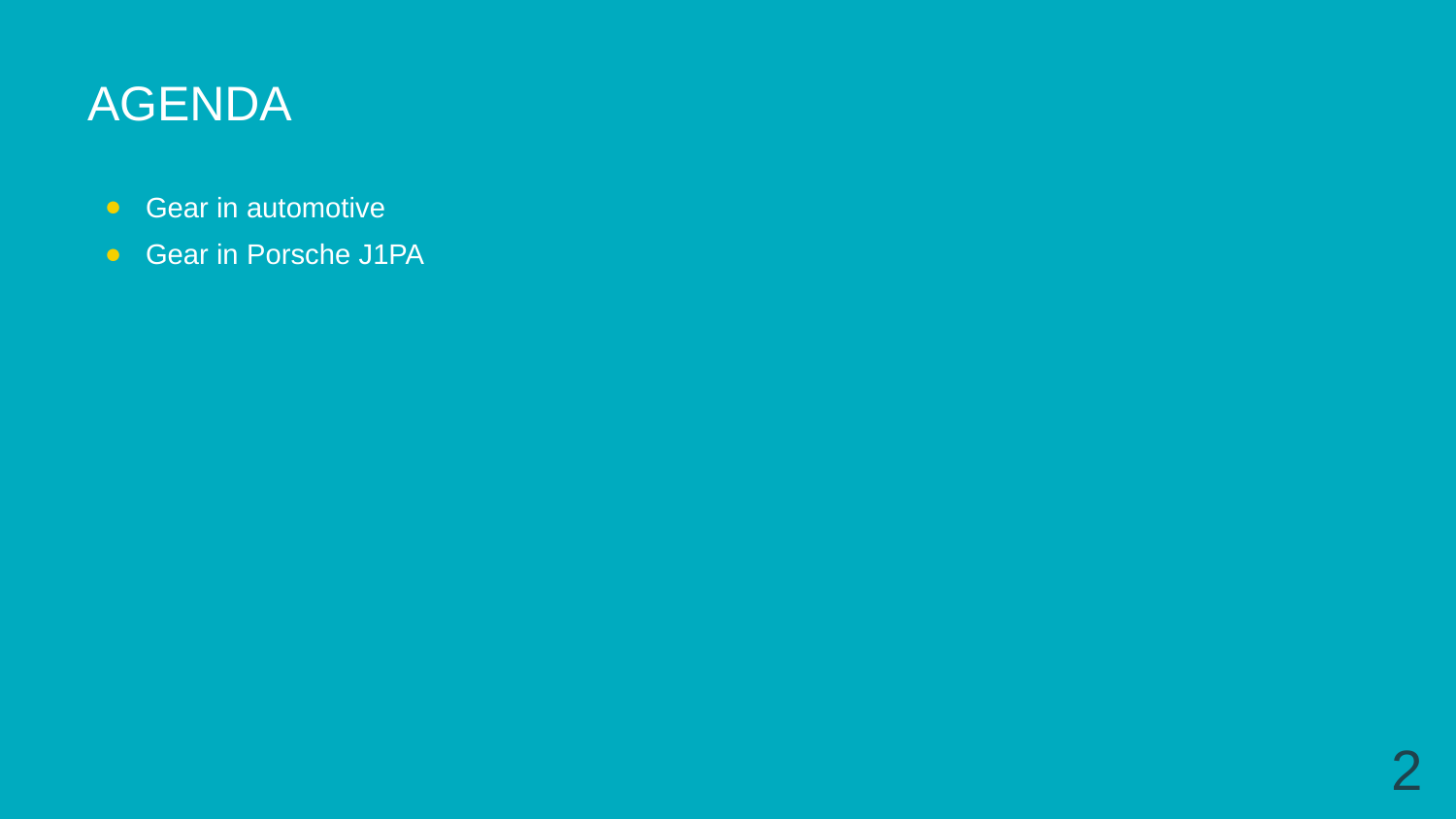

# AGENDA
Gear in automotive
Gear in Porsche J1PA

2